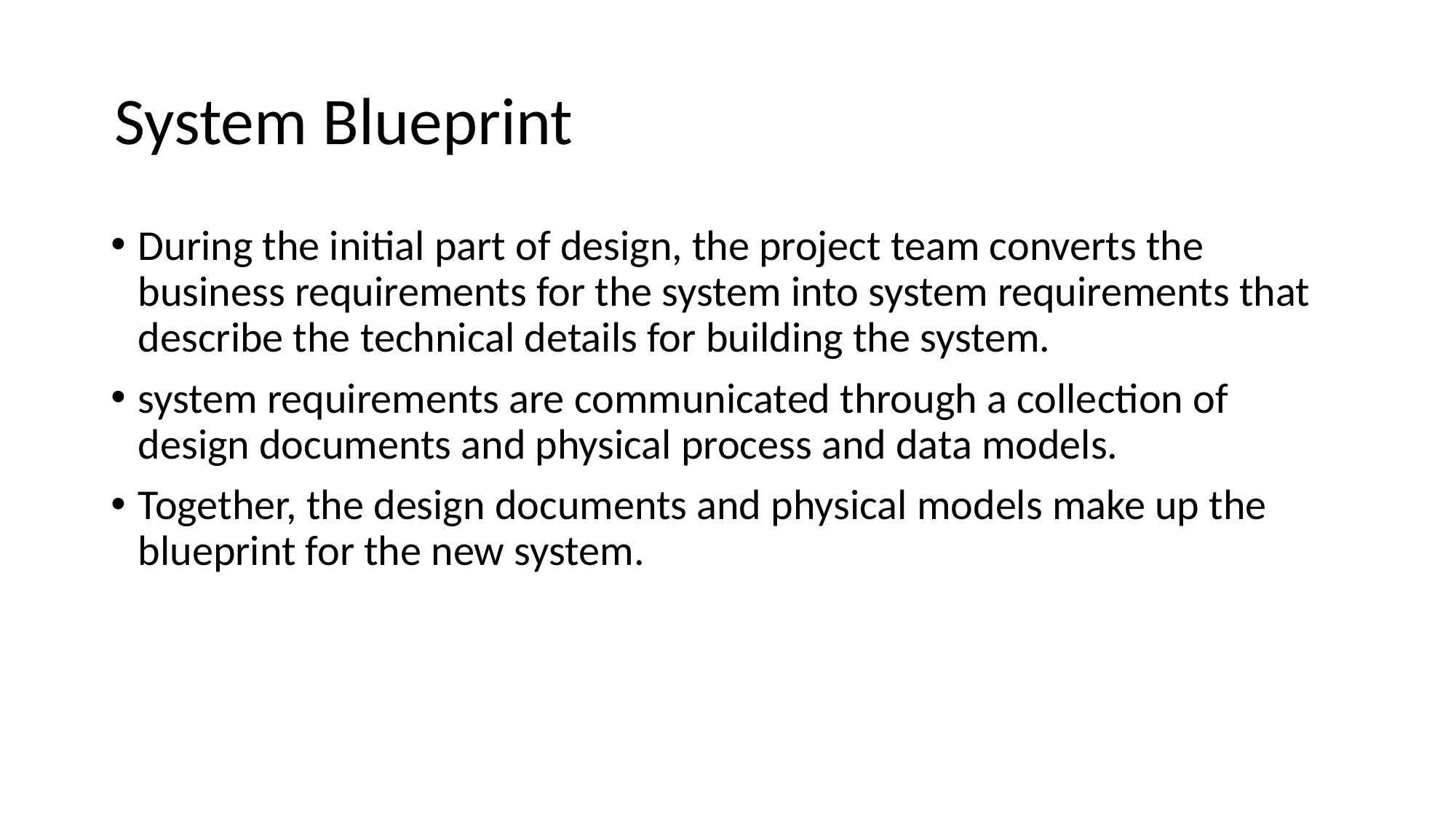

# System Blueprint
During the initial part of design, the project team converts the business requirements for the system into system requirements that describe the technical details for building the system.
system requirements are communicated through a collection of design documents and physical process and data models.
Together, the design documents and physical models make up the blueprint for the new system.